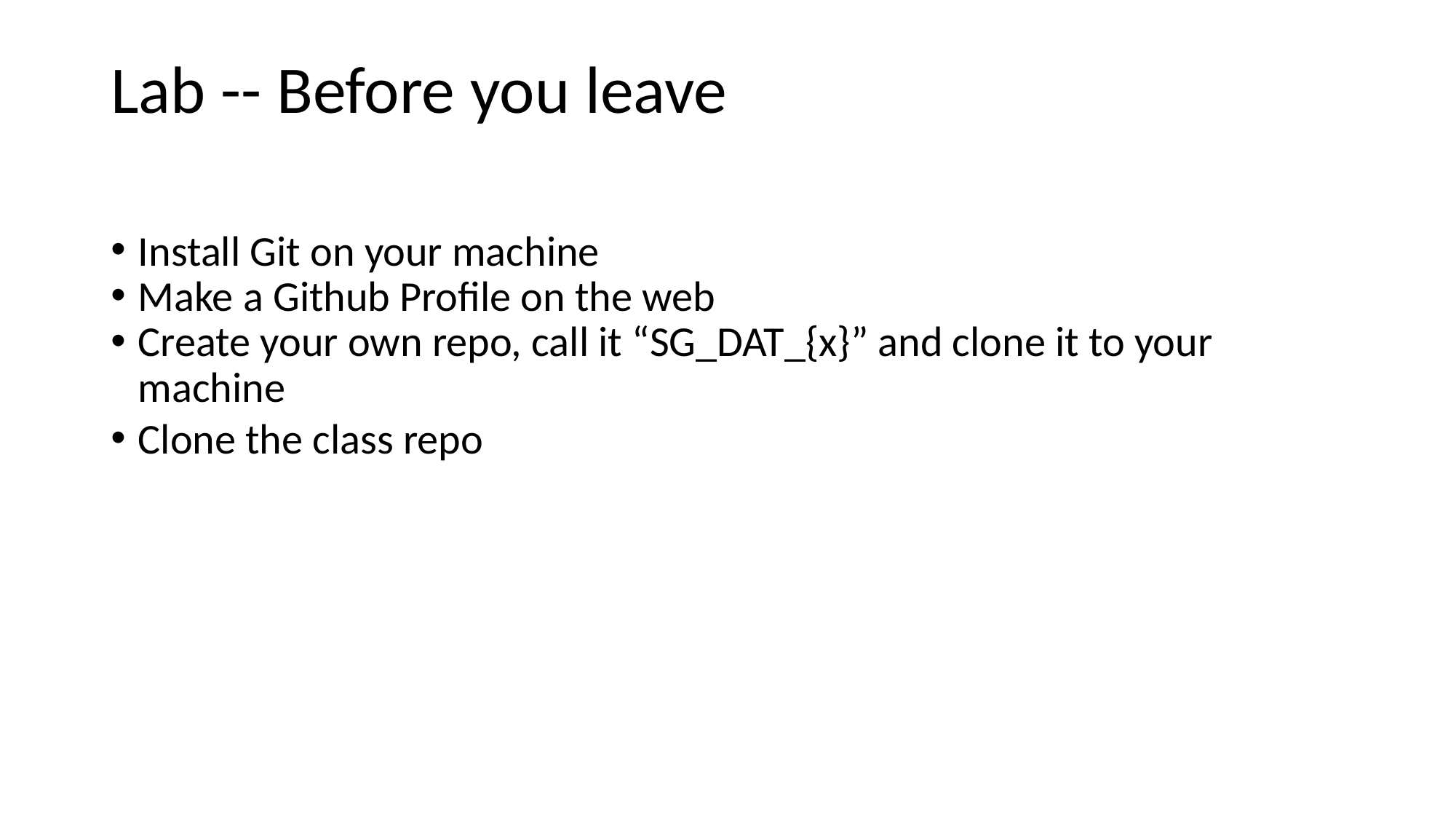

Lab -- Before you leave

Install Git on your machine
Make a Github Profile on the web
Create your own repo, call it “SG_DAT_{x}” and clone it to your machine
Clone the class repo